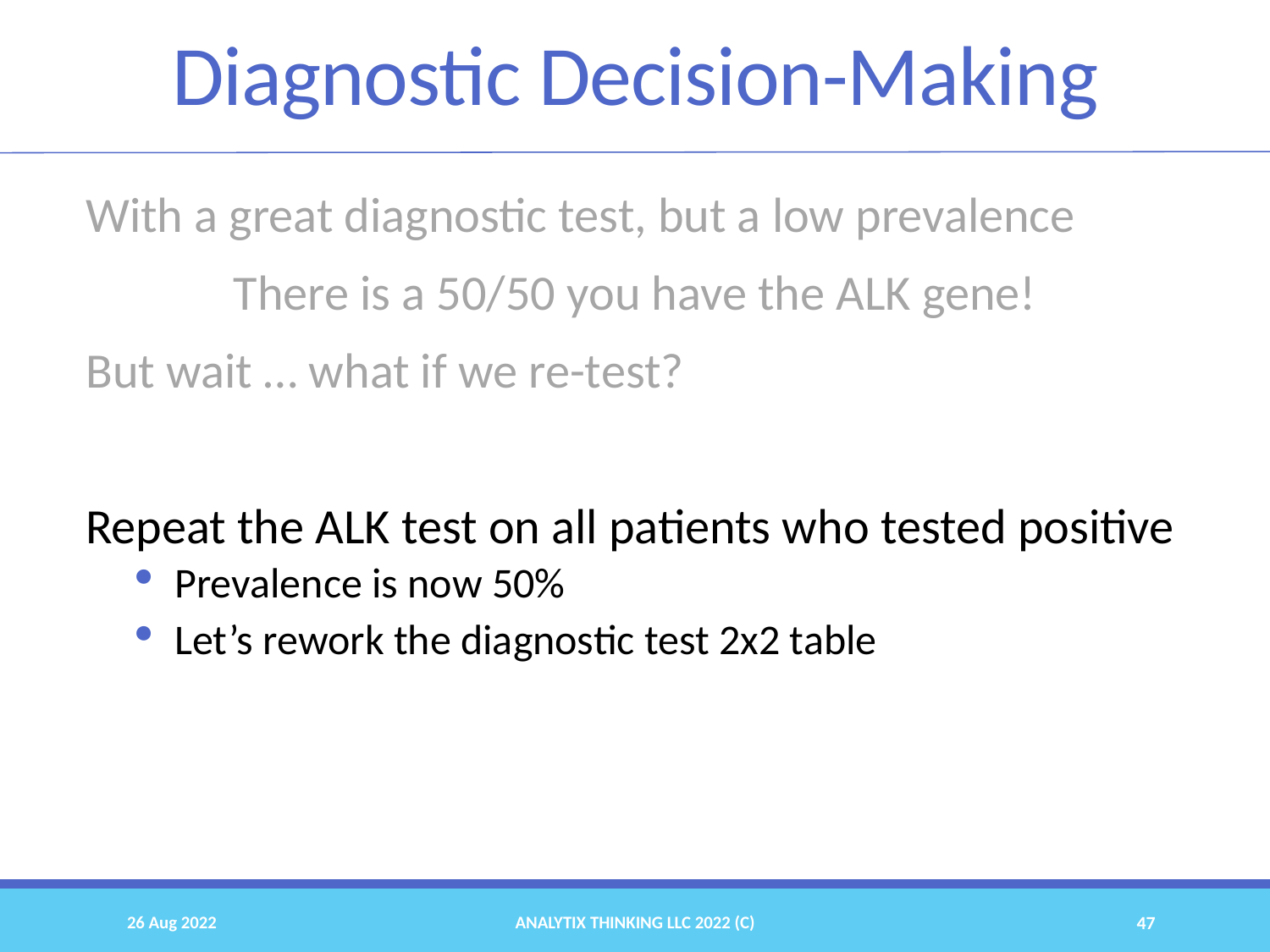

# Diagnostic Decision-Making
With a great diagnostic test, but a low prevalence
There is a 50/50 you have the ALK gene!
But wait … what if we re-test?

Repeat the ALK test on all patients who tested positive
Prevalence is now 50%
Let’s rework the diagnostic test 2x2 table

26 Aug 2022
Analytix Thinking LLC 2022 (C)
47